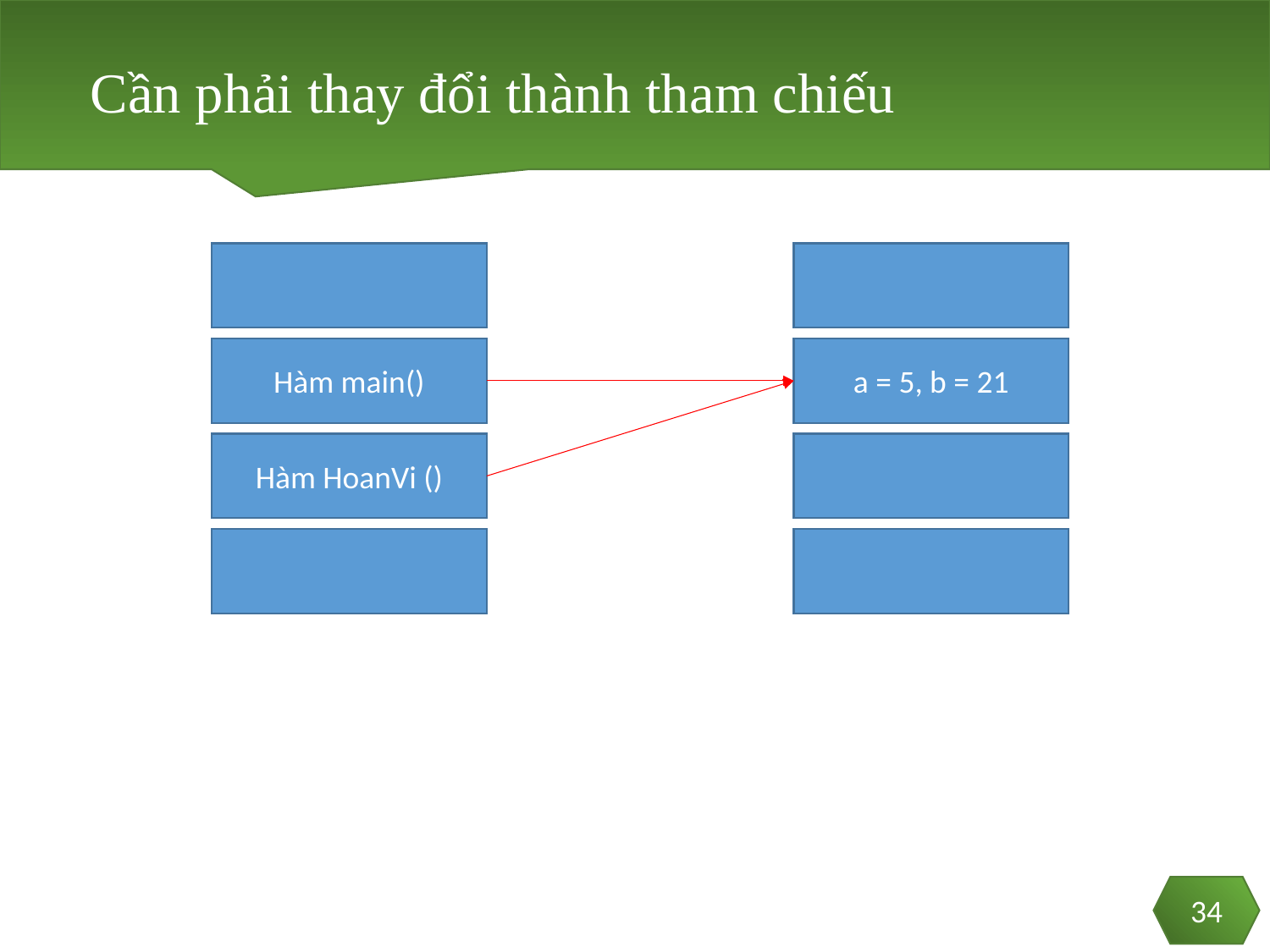

Cần phải thay đổi thành tham chiếu

Hàm main()
a = 5, b = 21
Hàm HoanVi ()